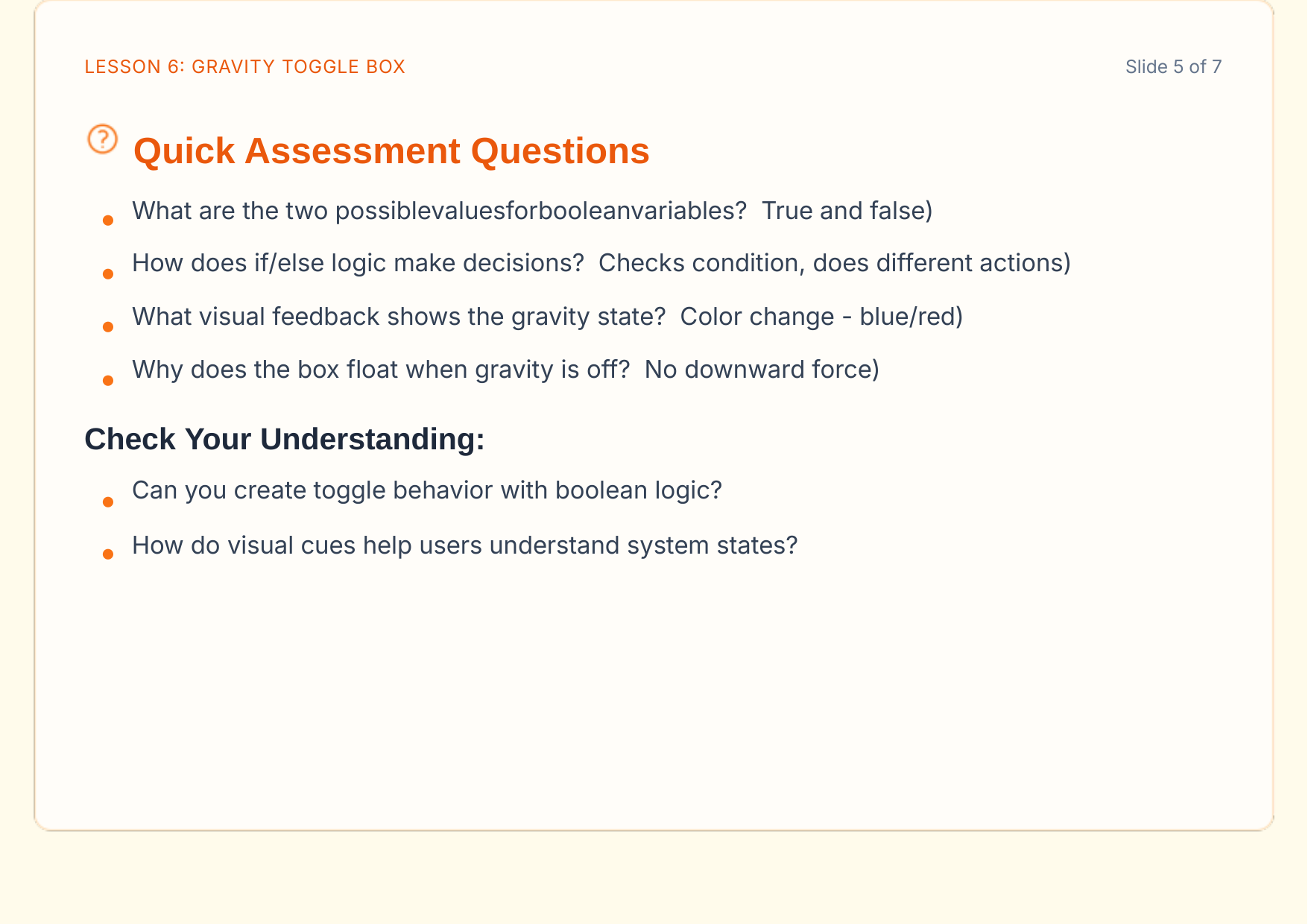

LESSON 6: GRAVITY TOGGLE BOX
Slide 5 of 7
Quick Assessment Questions

What are the two possiblevaluesforbooleanvariables?  True and false)
● ● ● ●
How does if/else logic make decisions?  Checks condition, does different actions)
What visual feedback shows the gravity state?  Color change - blue/red)
Why does the box float when gravity is off?  No downward force)

Check Your Understanding:
Can you create toggle behavior with boolean logic?
● ●
How do visual cues help users understand system states?